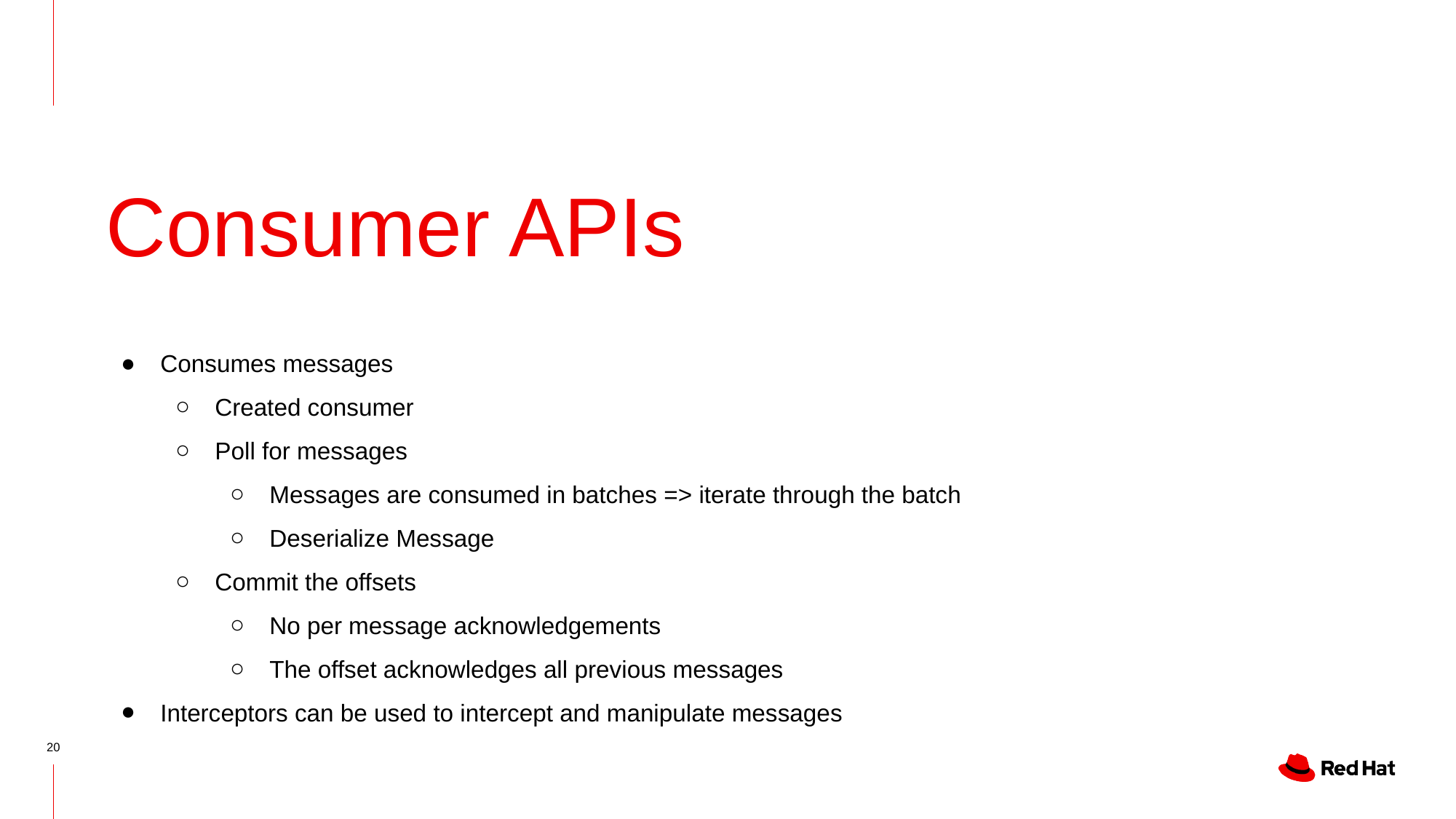

# Consumer APIs
Consumes messages
Created consumer
Poll for messages
Messages are consumed in batches => iterate through the batch
Deserialize Message
Commit the offsets
No per message acknowledgements
The offset acknowledges all previous messages
Interceptors can be used to intercept and manipulate messages
20